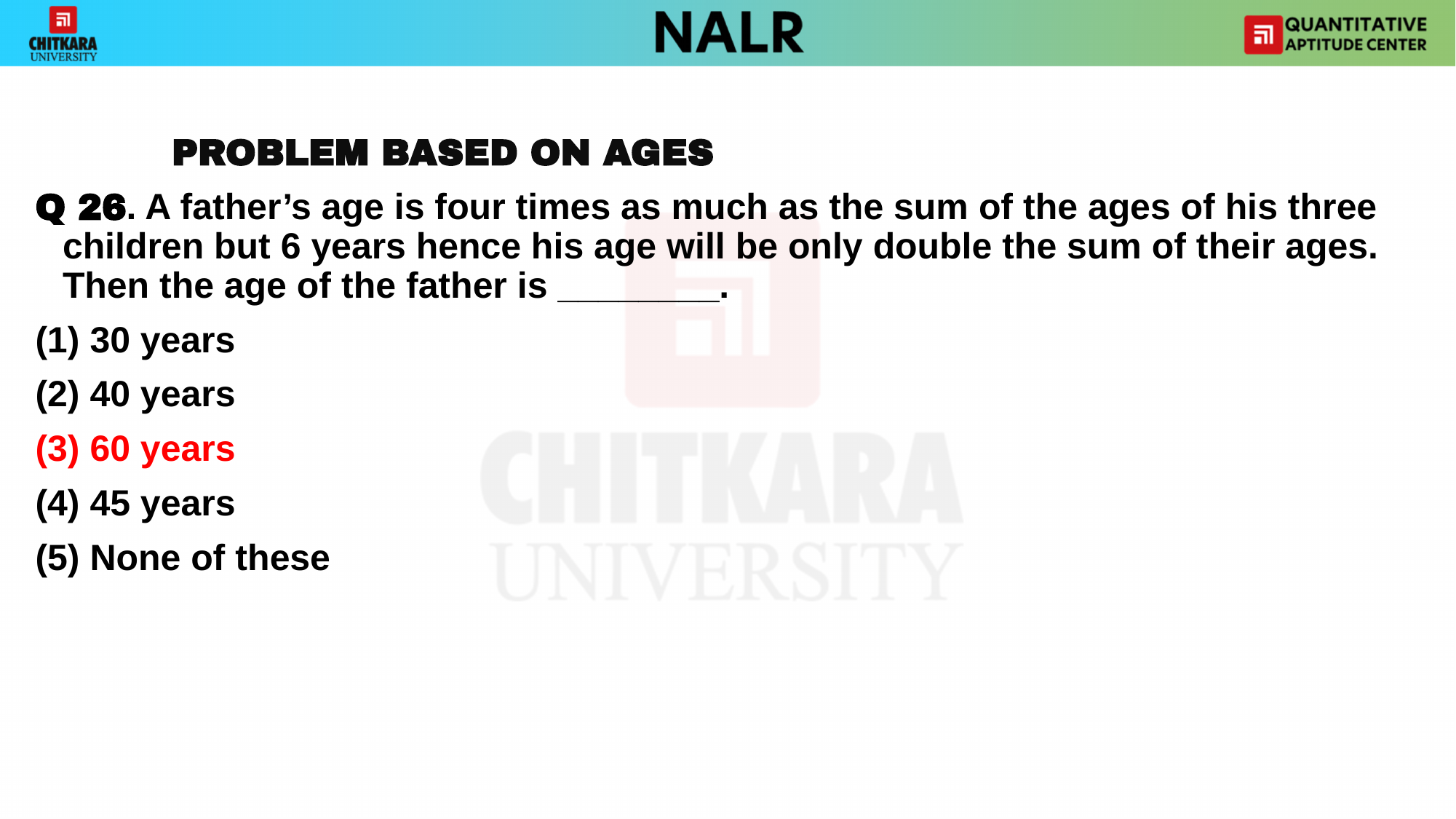

#
		PROBLEM BASED ON AGES
Q 26. A father’s age is four times as much as the sum of the ages of his three children but 6 years hence his age will be only double the sum of their ages. Then the age of the father is ________.
30 years
(2) 40 years
(3) 60 years
(4) 45 years
(5) None of these